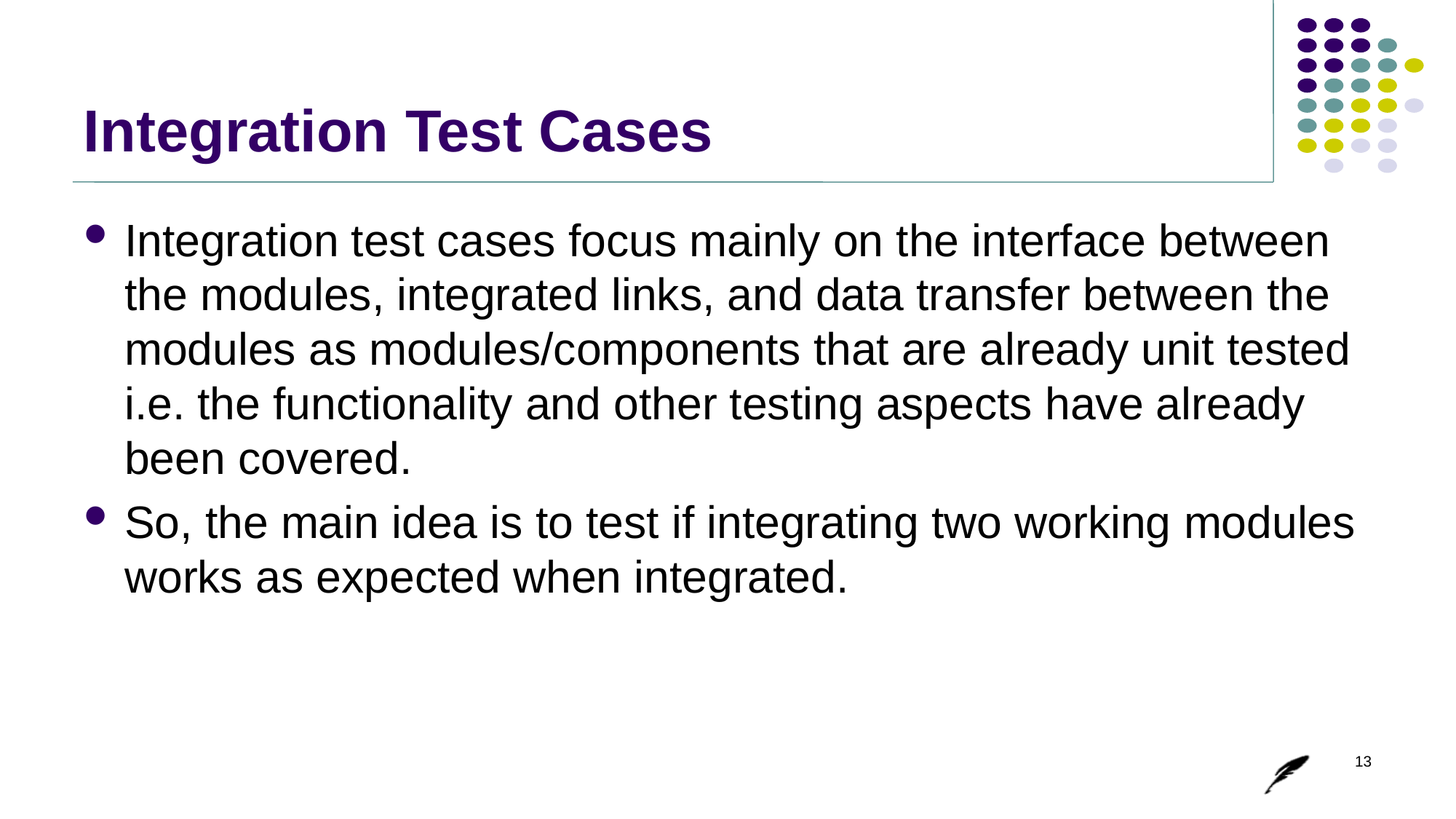

# Integration Test Cases
Integration test cases focus mainly on the interface between the modules, integrated links, and data transfer between the modules as modules/components that are already unit tested i.e. the functionality and other testing aspects have already been covered.
So, the main idea is to test if integrating two working modules works as expected when integrated.
13